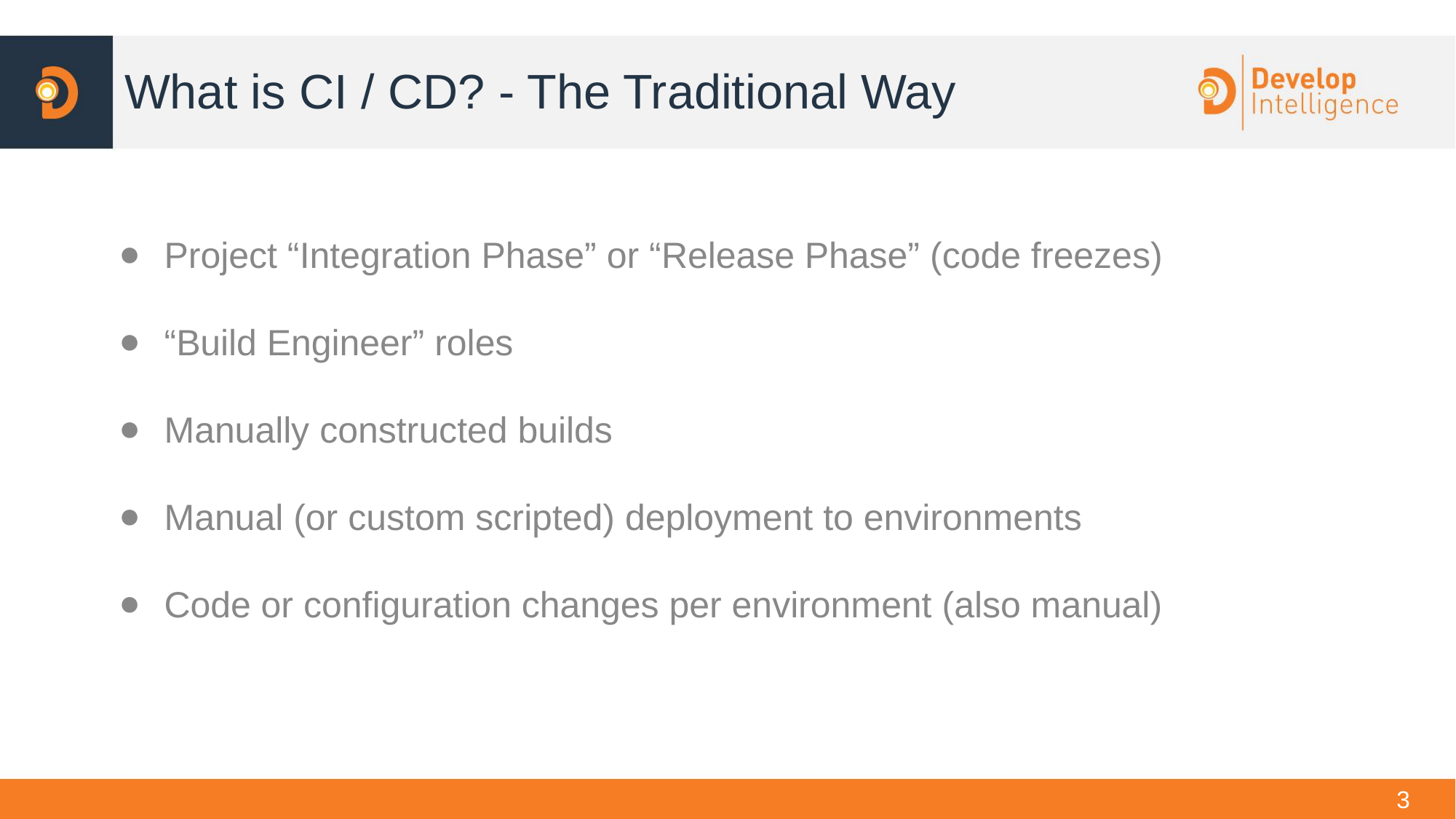

What is CI / CD? - The Traditional Way
Project “Integration Phase” or “Release Phase” (code freezes)
“Build Engineer” roles
Manually constructed builds
Manual (or custom scripted) deployment to environments
Code or configuration changes per environment (also manual)

3